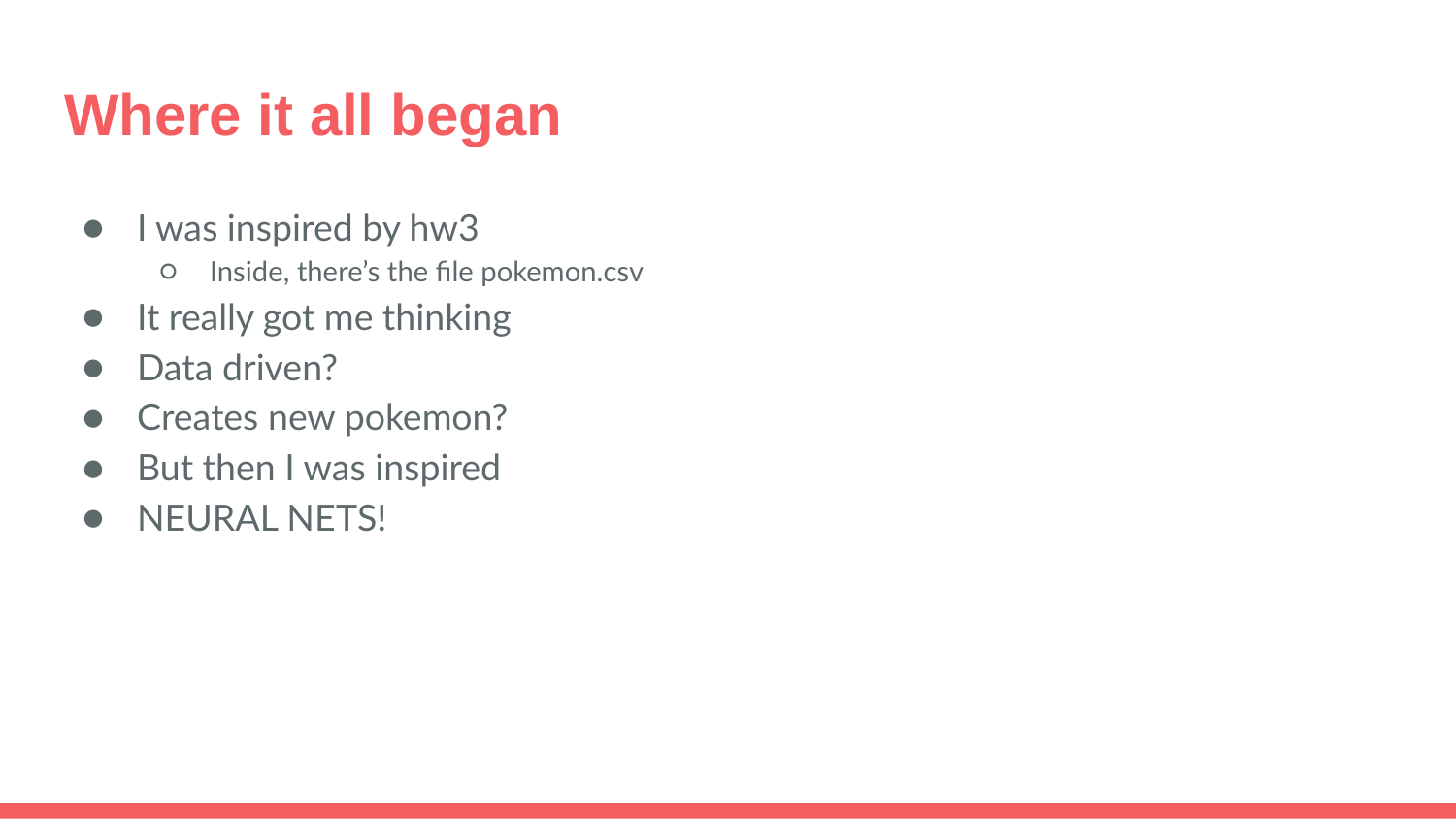

# Where it all began
I was inspired by hw3
Inside, there’s the file pokemon.csv
It really got me thinking
Data driven?
Creates new pokemon?
But then I was inspired
NEURAL NETS!